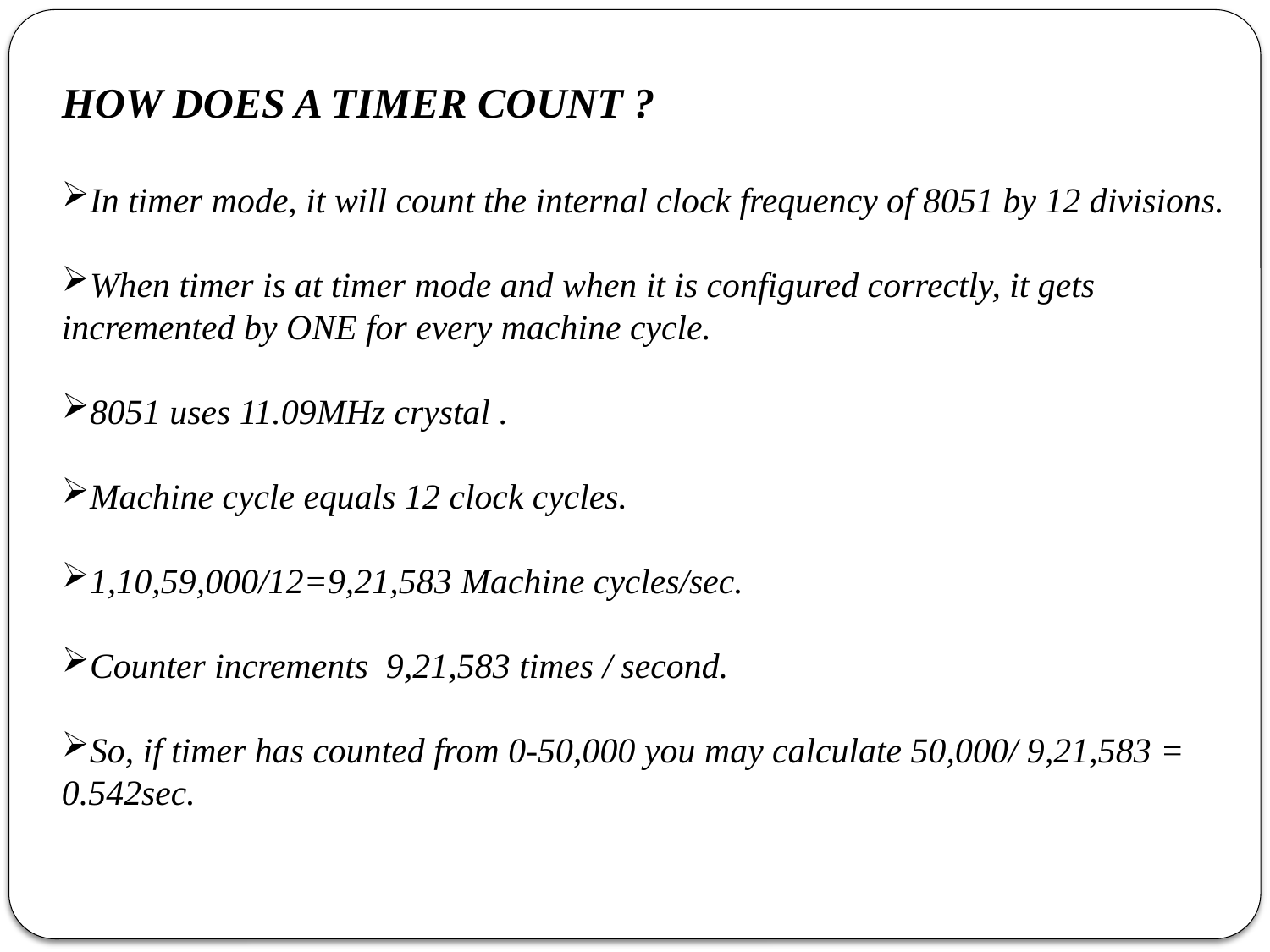

HOW DOES A TIMER COUNT ?

In timer mode, it will count the internal clock frequency of 8051 by 12 divisions.

When timer is at timer mode and when it is configured correctly, it gets incremented by ONE for every machine cycle.

8051 uses 11.09MHz crystal .

Machine cycle equals 12 clock cycles.

1,10,59,000/12=9,21,583 Machine cycles/sec.

Counter increments  9,21,583 times / second.

So, if timer has counted from 0-50,000 you may calculate 50,000/ 9,21,583 = 0.542sec.